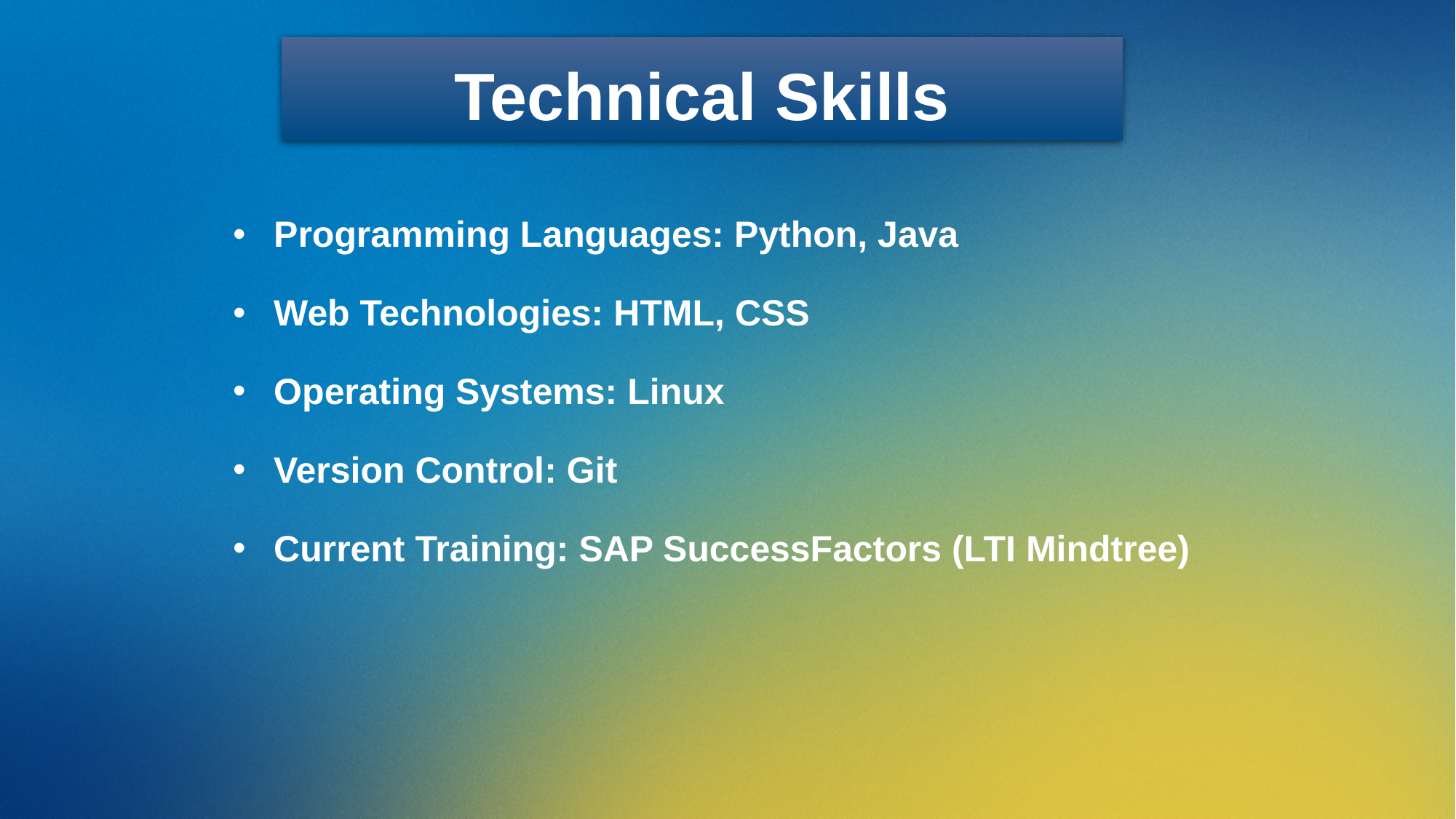

# Technical Skills
Programming Languages: Python, Java

Web Technologies: HTML, CSS

Operating Systems: Linux

Version Control: Git

Current Training: SAP SuccessFactors (LTI Mindtree)